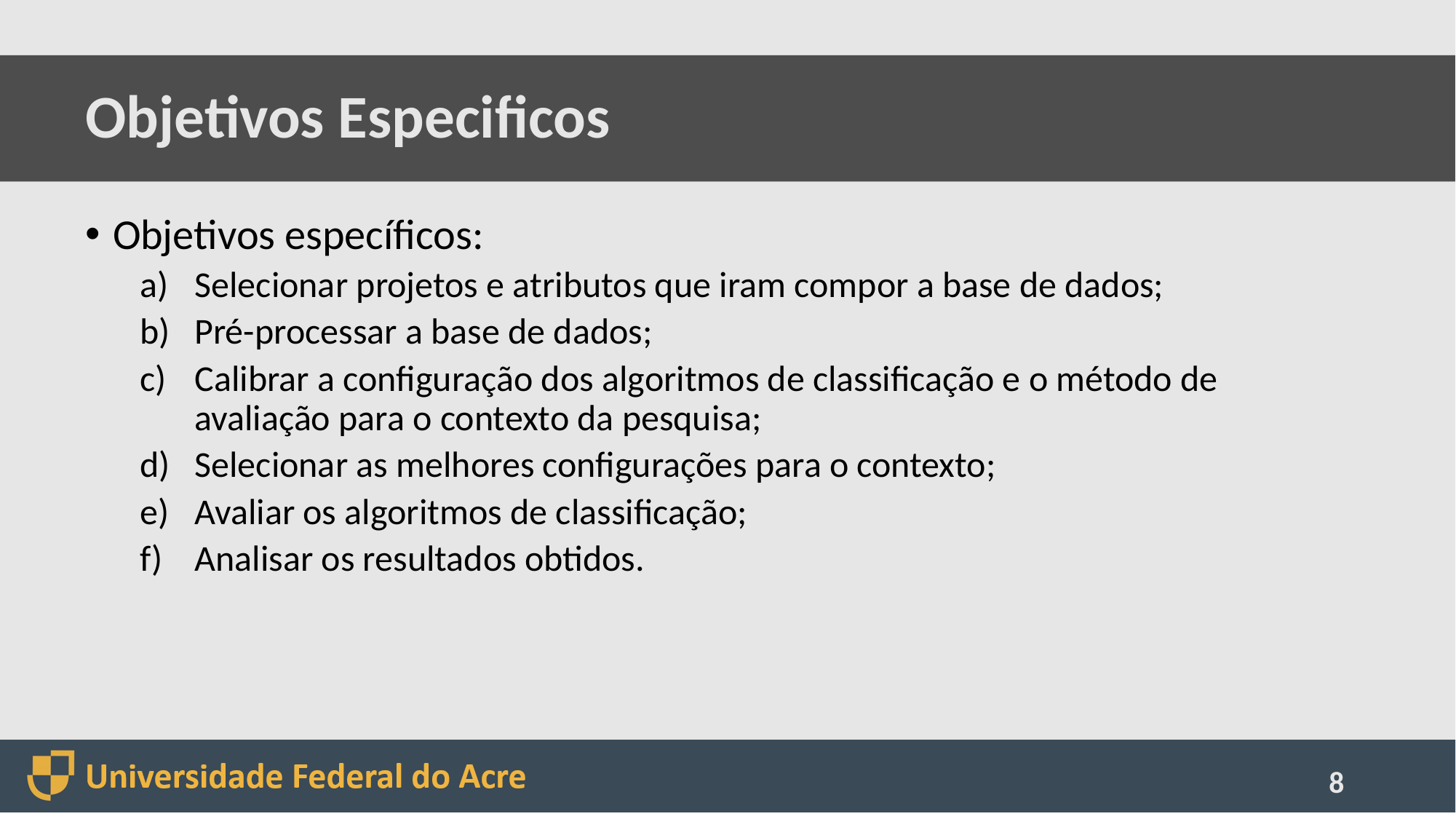

# Objetivos Especificos
Objetivos específicos:
Selecionar projetos e atributos que iram compor a base de dados;
Pré-processar a base de dados;
Calibrar a configuração dos algoritmos de classificação e o método de avaliação para o contexto da pesquisa;
Selecionar as melhores configurações para o contexto;
Avaliar os algoritmos de classificação;
Analisar os resultados obtidos.
8